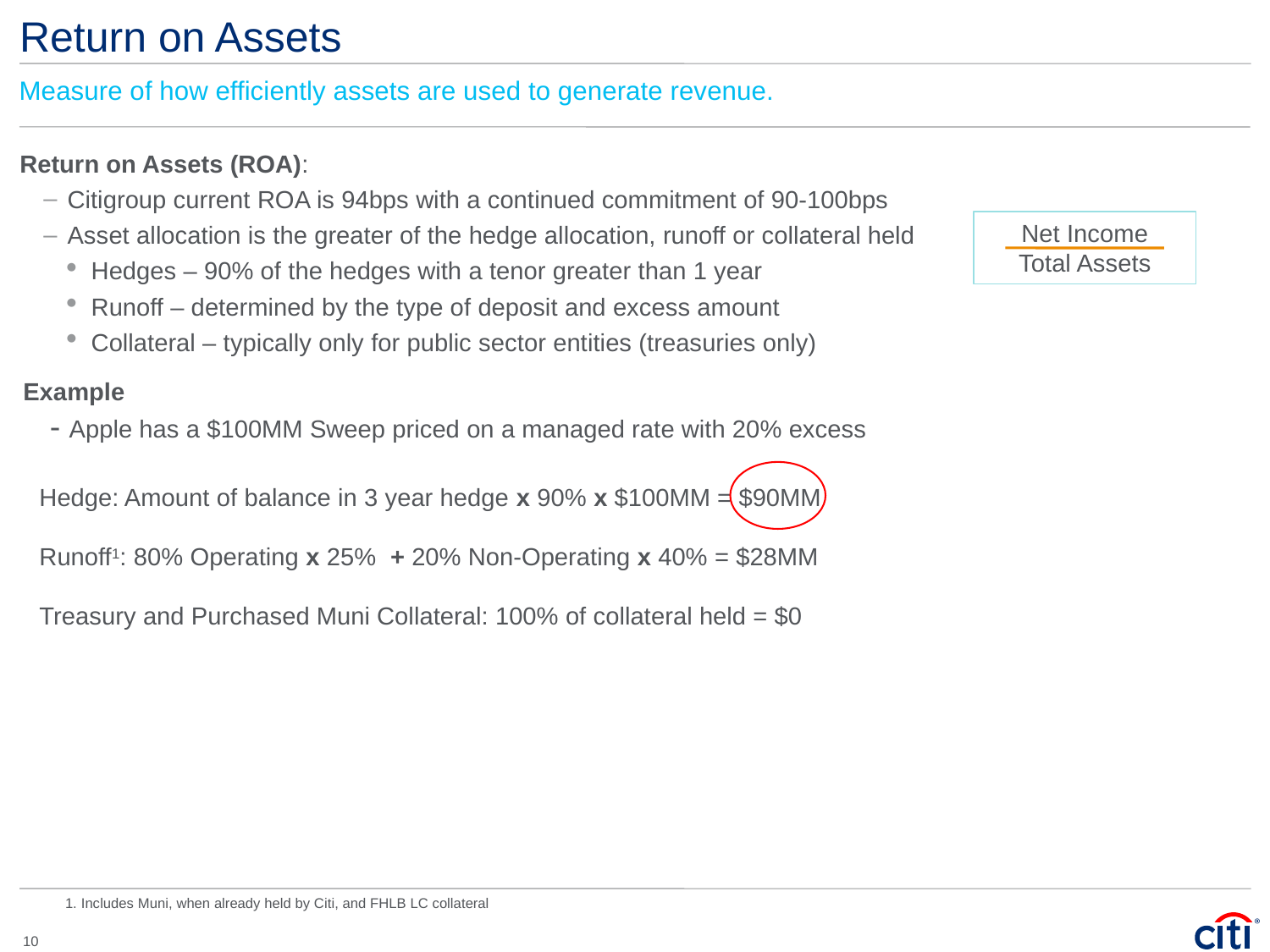

# Return on Assets
Measure of how efficiently assets are used to generate revenue.

Return on Assets (ROA):
Citigroup current ROA is 94bps with a continued commitment of 90-100bps
Asset allocation is the greater of the hedge allocation, runoff or collateral held
Hedges – 90% of the hedges with a tenor greater than 1 year
Runoff – determined by the type of deposit and excess amount
Collateral – typically only for public sector entities (treasuries only)
Net Income
Total Assets

Example
   - Apple has a $100MM Sweep priced on a managed rate with 20% excess

Hedge: Amount of balance in 3 year hedge x 90% x $100MM = $90MM

Runoff1: 80% Operating x 25%  + 20% Non-Operating x 40% = $28MM

Treasury and Purchased Muni Collateral: 100% of collateral held = $0
1. Includes Muni, when already held by Citi, and FHLB LC collateral
10